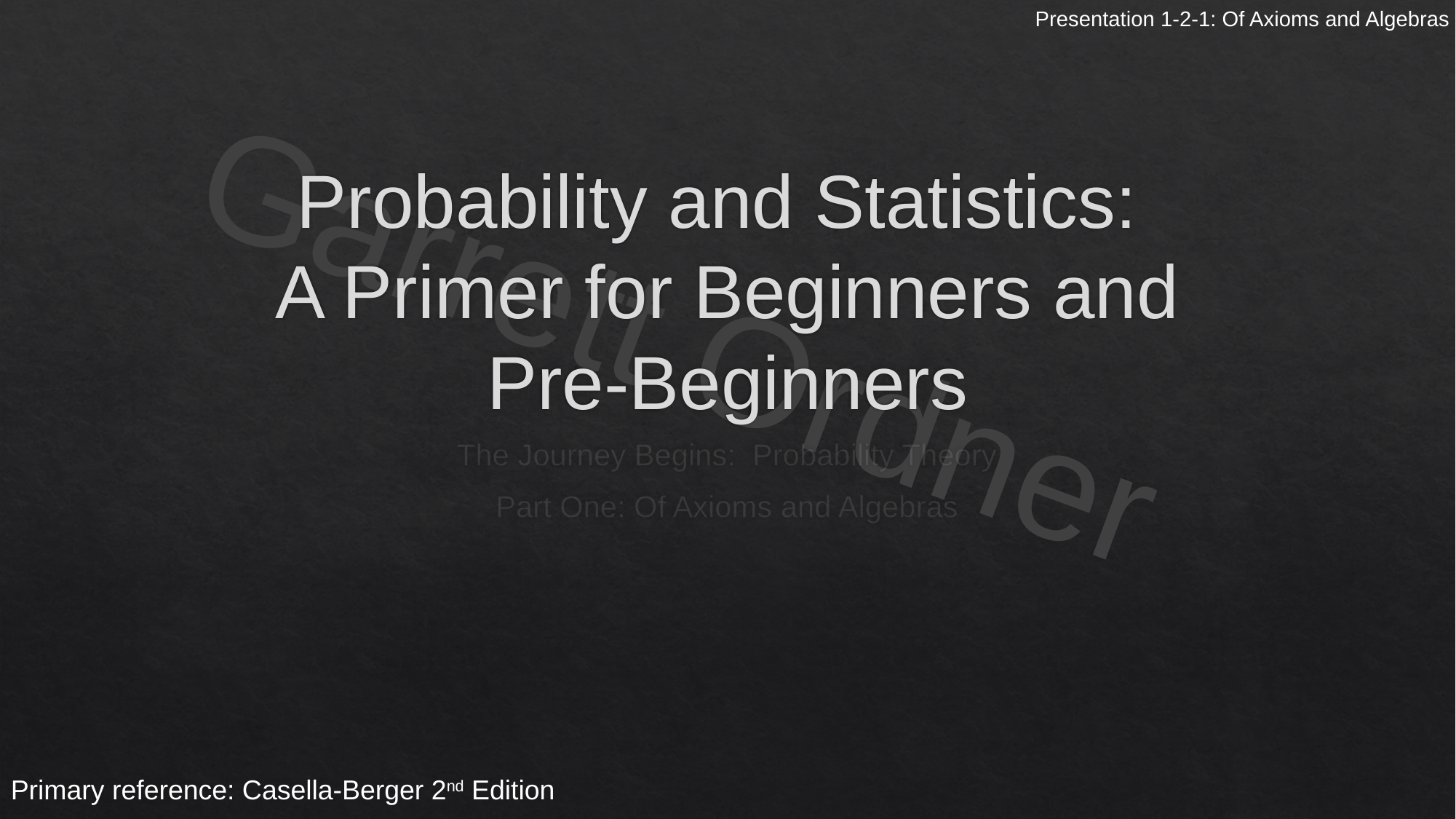

# Probability and Statistics: A Primer for Beginners and Pre-Beginners
The Journey Begins:  Probability Theory
Part One: Of Axioms and Algebras
Primary reference: Casella-Berger 2nd Edition